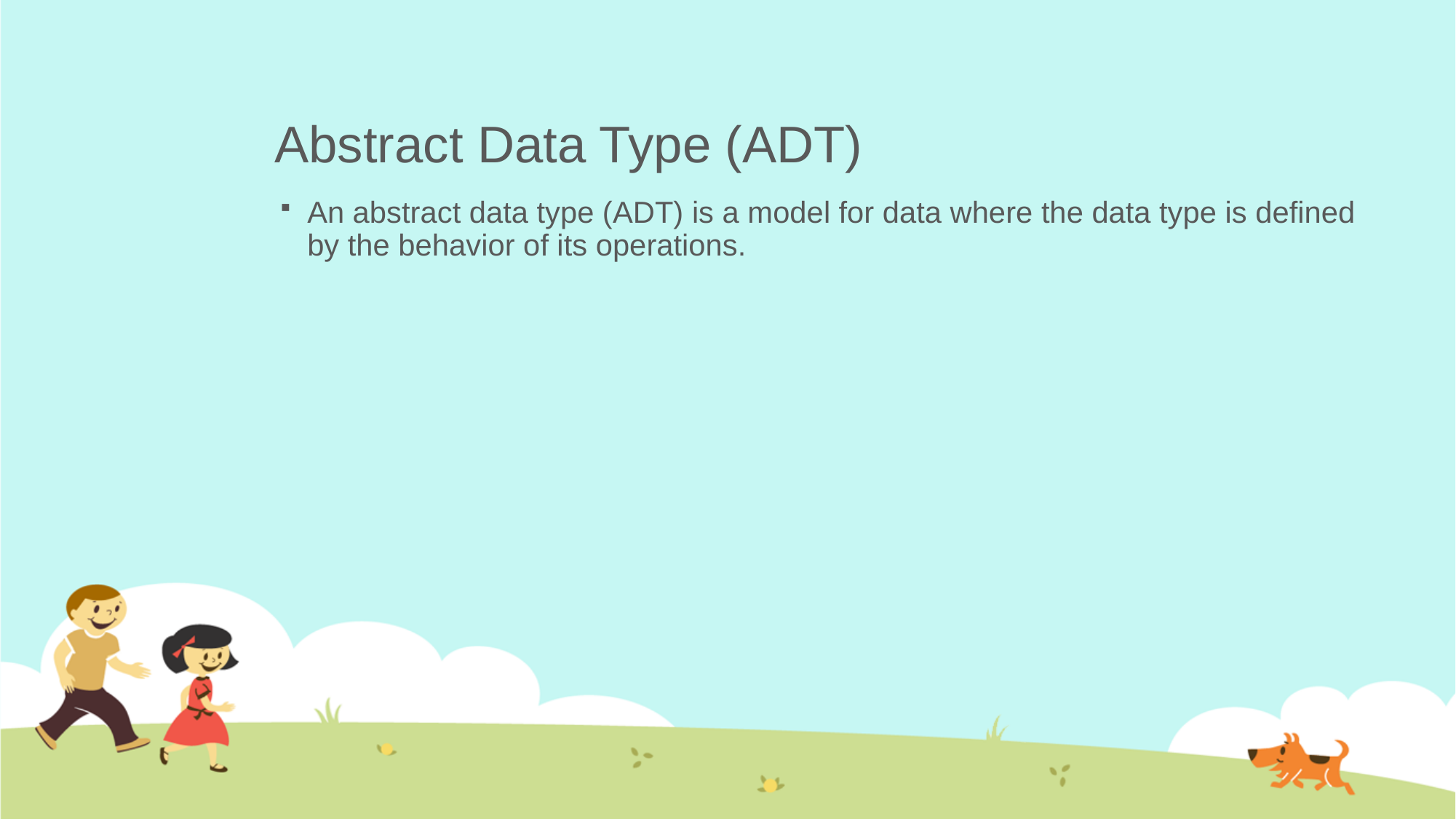

# Abstract Data Type (ADT)
An abstract data type (ADT) is a model for data where the data type is defined by the behavior of its operations.